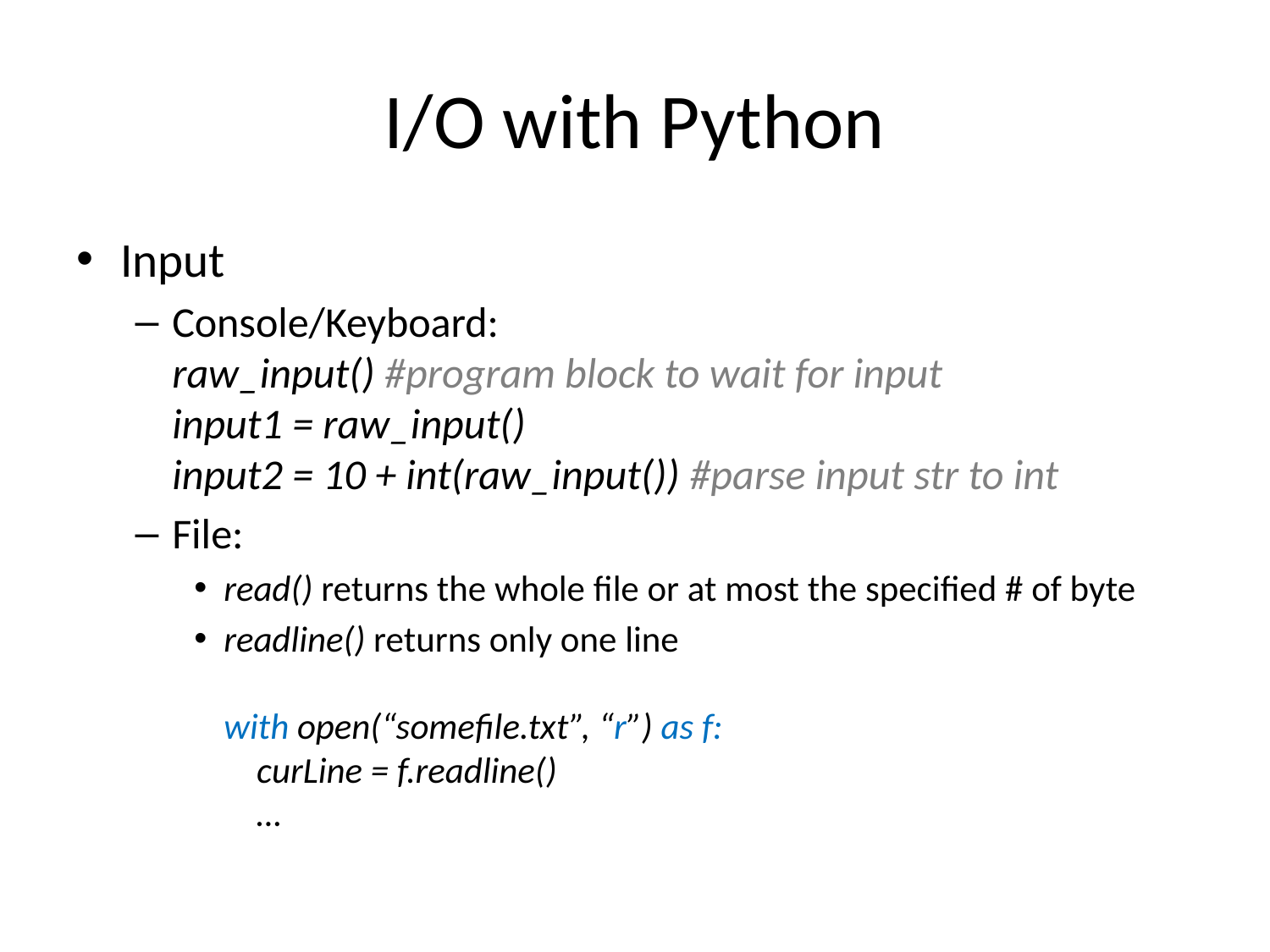

# I/O with Python
Input
Console/Keyboard:
raw_input() #program block to wait for input
input1 = raw_input()
input2 = 10 + int(raw_input()) #parse input str to int
File:
read() returns the whole file or at most the specified # of byte
readline() returns only one line
with open(“somefile.txt”, “r”) as f:
    curLine = f.readline()
    …